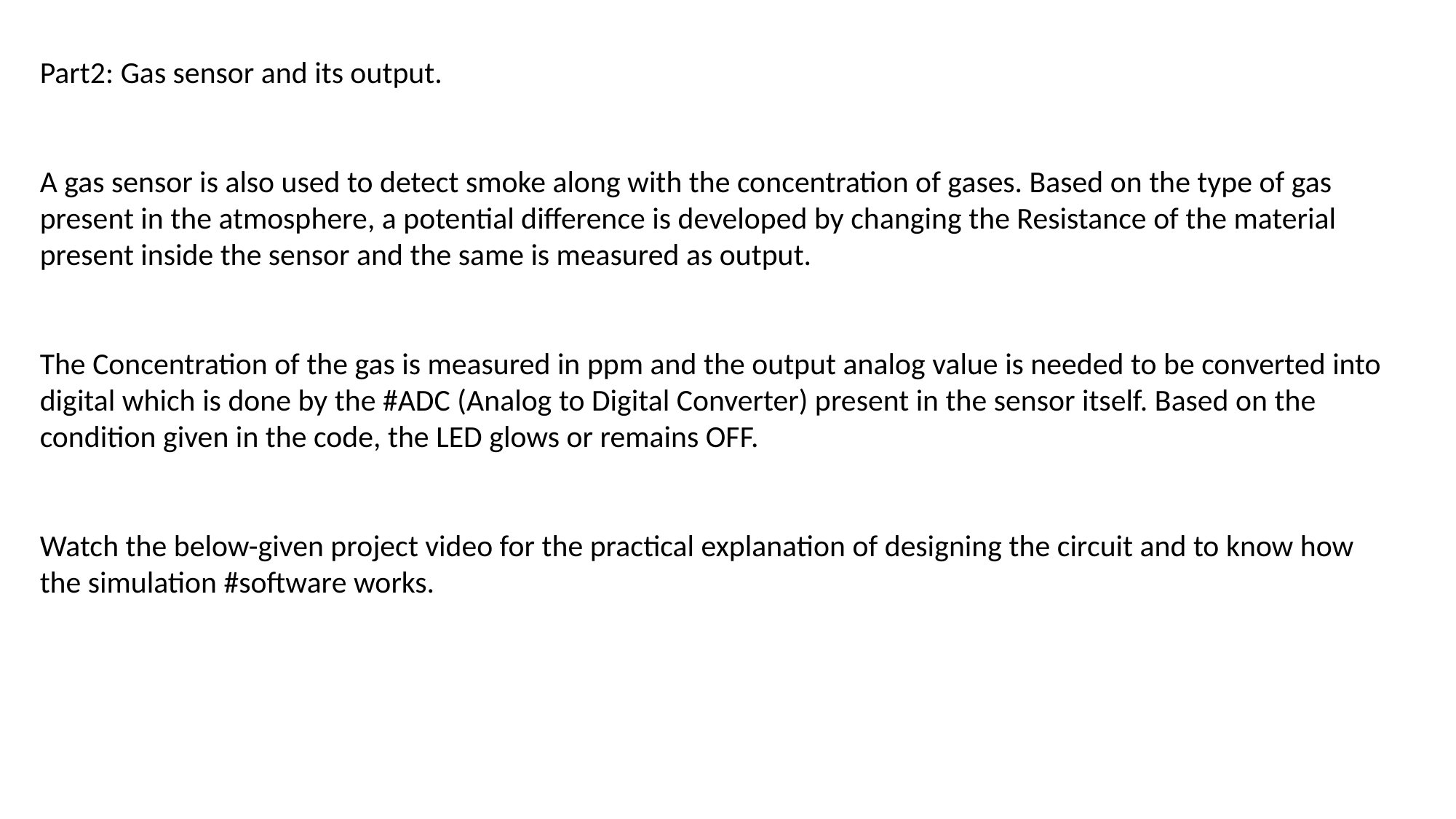

Part2: Gas sensor and its output.

A gas sensor is also used to detect smoke along with the concentration of gases. Based on the type of gas present in the atmosphere, a potential difference is developed by changing the Resistance of the material present inside the sensor and the same is measured as output.

The Concentration of the gas is measured in ppm and the output analog value is needed to be converted into digital which is done by the #ADC (Analog to Digital Converter) present in the sensor itself. Based on the condition given in the code, the LED glows or remains OFF.

Watch the below-given project video for the practical explanation of designing the circuit and to know how the simulation #software works.